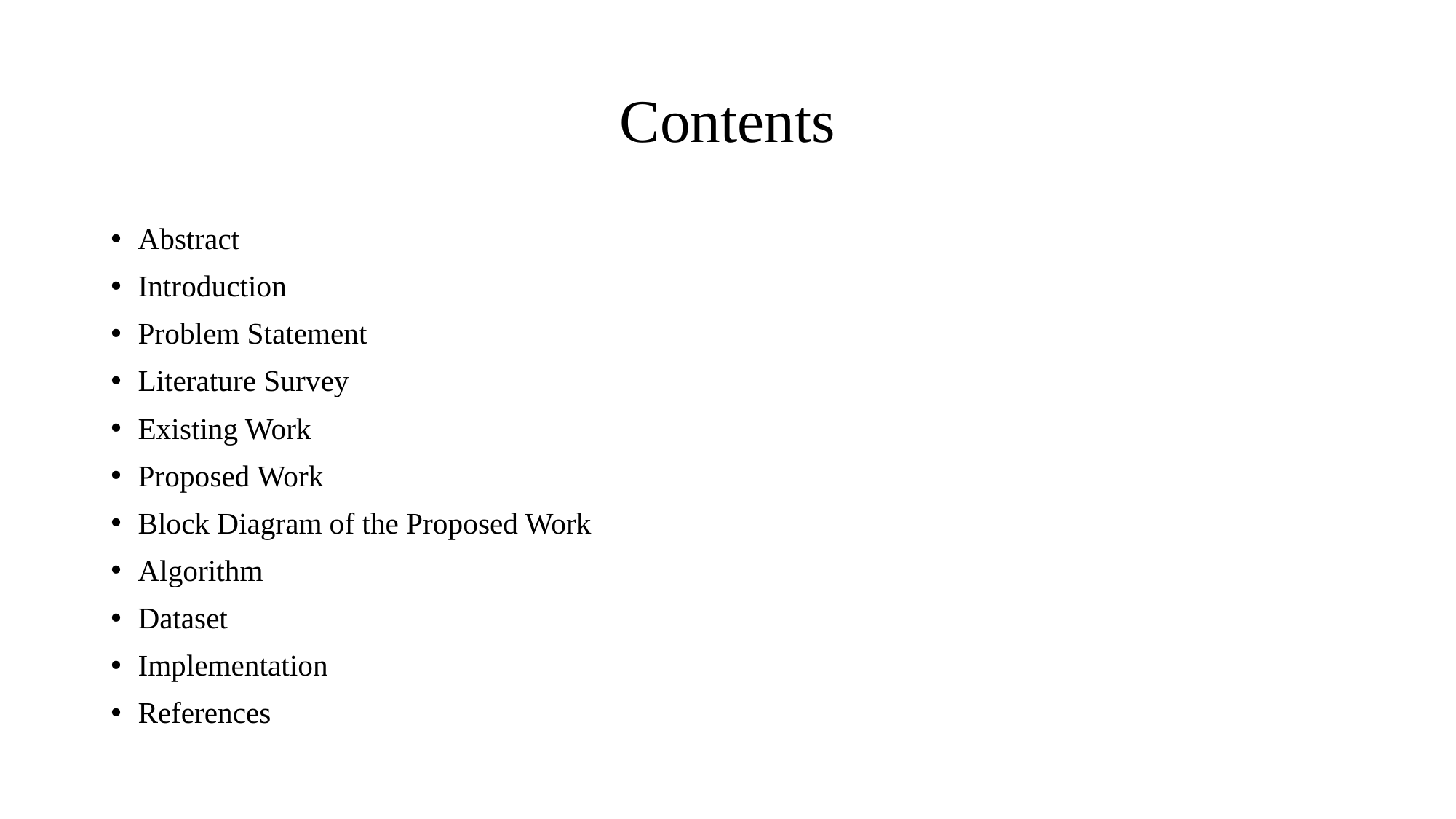

# Contents
Abstract
Introduction
Problem Statement
Literature Survey
Existing Work
Proposed Work
Block Diagram of the Proposed Work
Algorithm
Dataset
Implementation
References